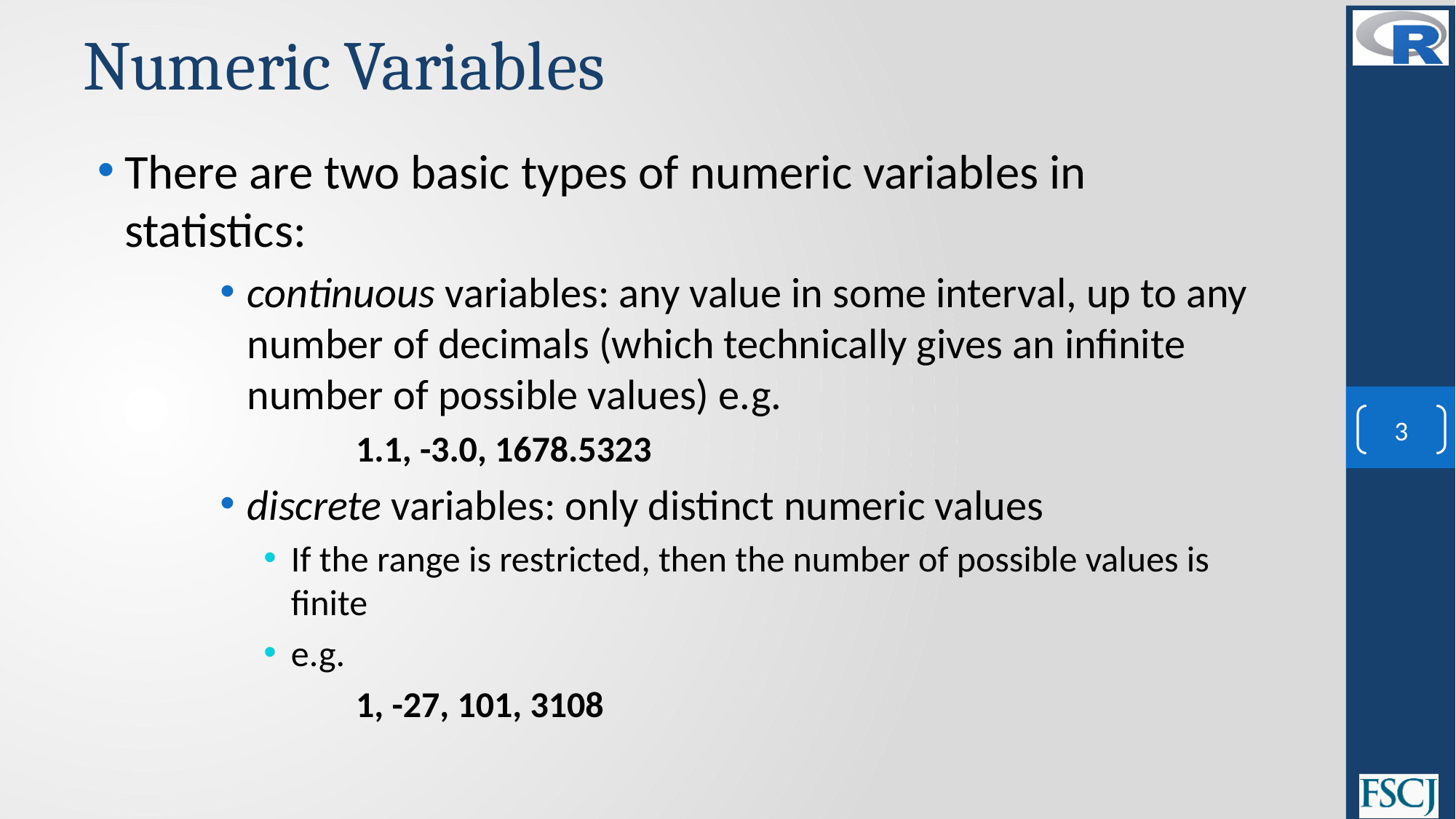

# Numeric Variables
There are two basic types of numeric variables in statistics:
continuous variables: any value in some interval, up to any number of decimals (which technically gives an infinite number of possible values) e.g.
1.1, -3.0, 1678.5323
discrete variables: only distinct numeric values
If the range is restricted, then the number of possible values is finite
e.g.
1, -27, 101, 3108
3